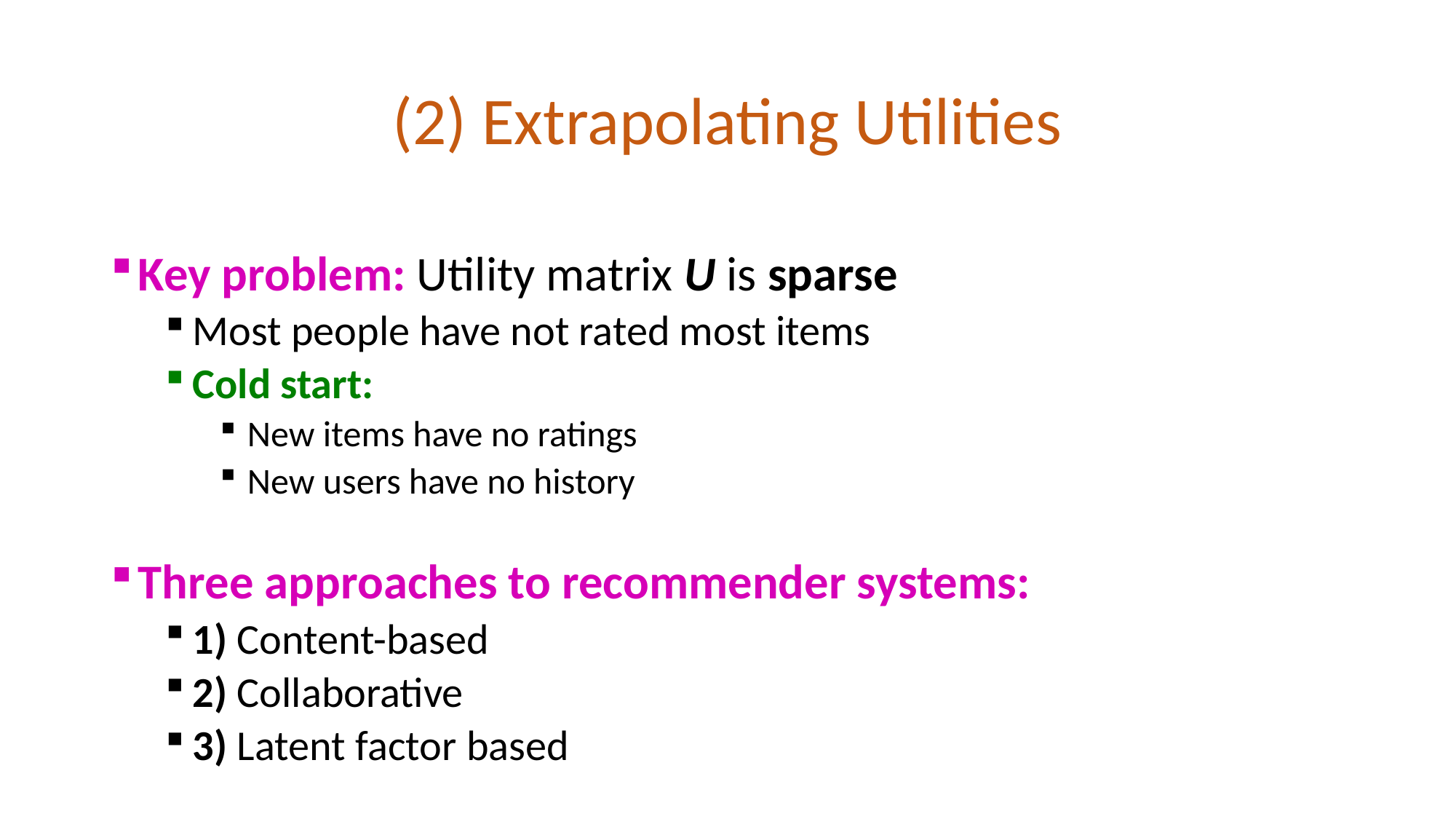

# (2) Extrapolating Utilities
Key problem: Utility matrix U is sparse
Most people have not rated most items
Cold start:
New items have no ratings
New users have no history

Three approaches to recommender systems:
1) Content-based
2) Collaborative
3) Latent factor based